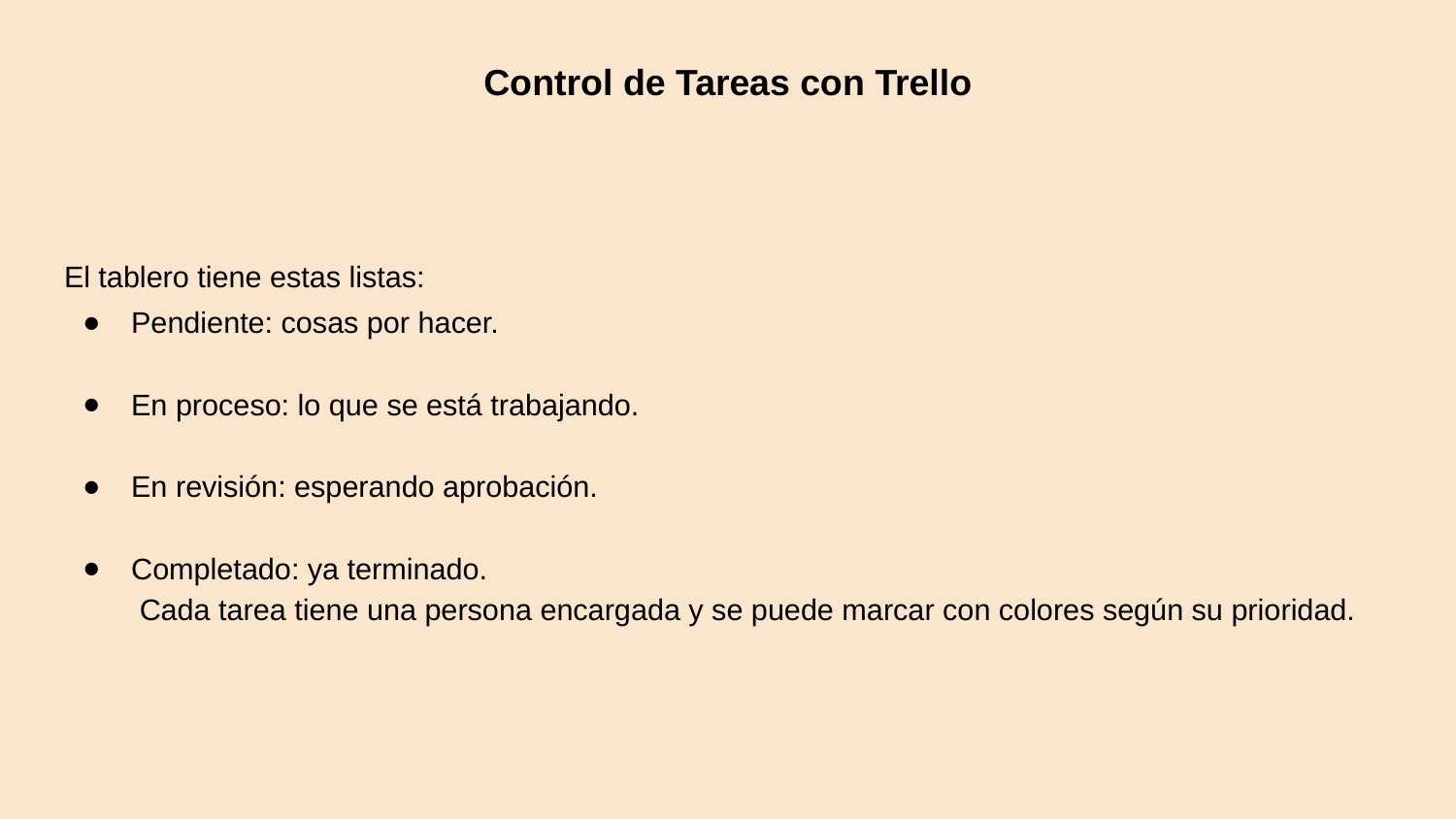

# Control de Tareas con Trello
El tablero tiene estas listas:
Pendiente: cosas por hacer.
En proceso: lo que se está trabajando.
En revisión: esperando aprobación.
Completado: ya terminado.
 Cada tarea tiene una persona encargada y se puede marcar con colores según su prioridad.